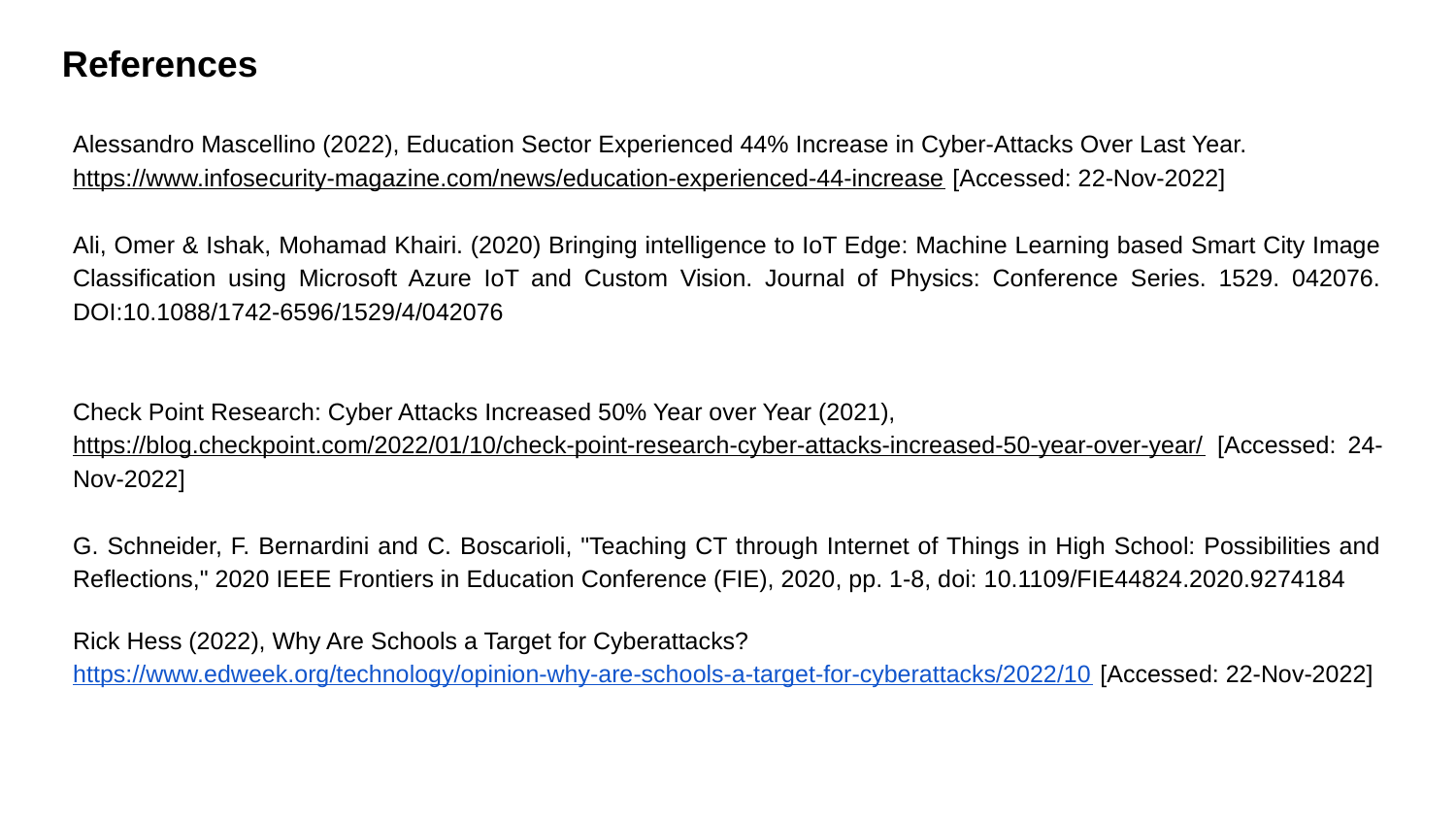

References
Alessandro Mascellino (2022), Education Sector Experienced 44% Increase in Cyber-Attacks Over Last Year.
https://www.infosecurity-magazine.com/news/education-experienced-44-increase [Accessed: 22-Nov-2022]

Ali, Omer & Ishak, Mohamad Khairi. (2020) Bringing intelligence to IoT Edge: Machine Learning based Smart City Image Classification using Microsoft Azure IoT and Custom Vision. Journal of Physics: Conference Series. 1529. 042076. DOI:10.1088/1742-6596/1529/4/042076

Check Point Research: Cyber Attacks Increased 50% Year over Year (2021),
https://blog.checkpoint.com/2022/01/10/check-point-research-cyber-attacks-increased-50-year-over-year/ [Accessed: 24-Nov-2022]

G. Schneider, F. Bernardini and C. Boscarioli, "Teaching CT through Internet of Things in High School: Possibilities and Reflections," 2020 IEEE Frontiers in Education Conference (FIE), 2020, pp. 1-8, doi: 10.1109/FIE44824.2020.9274184
Rick Hess (2022), Why Are Schools a Target for Cyberattacks? https://www.edweek.org/technology/opinion-why-are-schools-a-target-for-cyberattacks/2022/10 [Accessed: 22-Nov-2022]